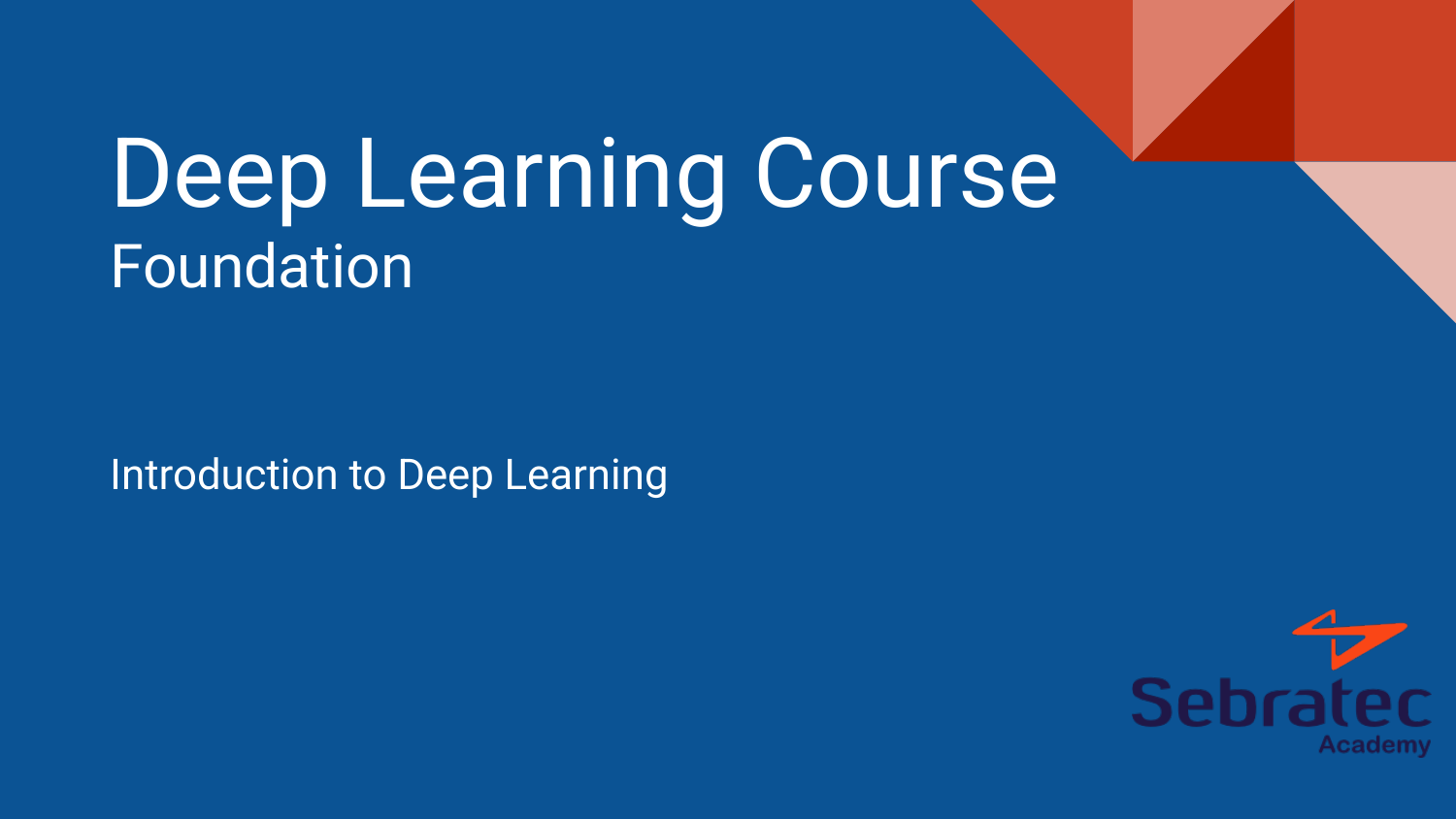

# Deep Learning Course
Foundation

Introduction to Deep Learning